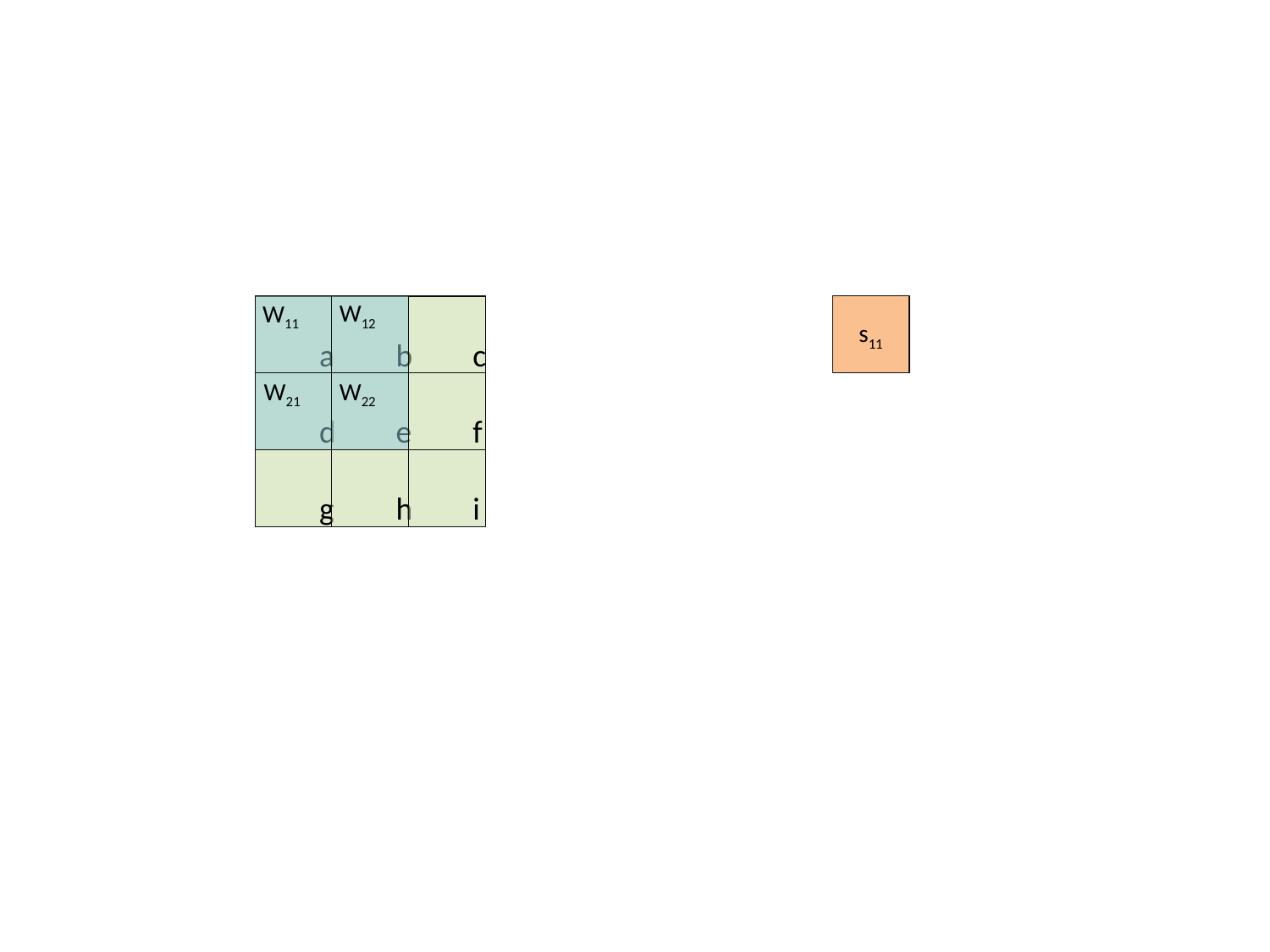

W11

W12
W21

W22
s11

a
c
b
d
e
f
g
h
i